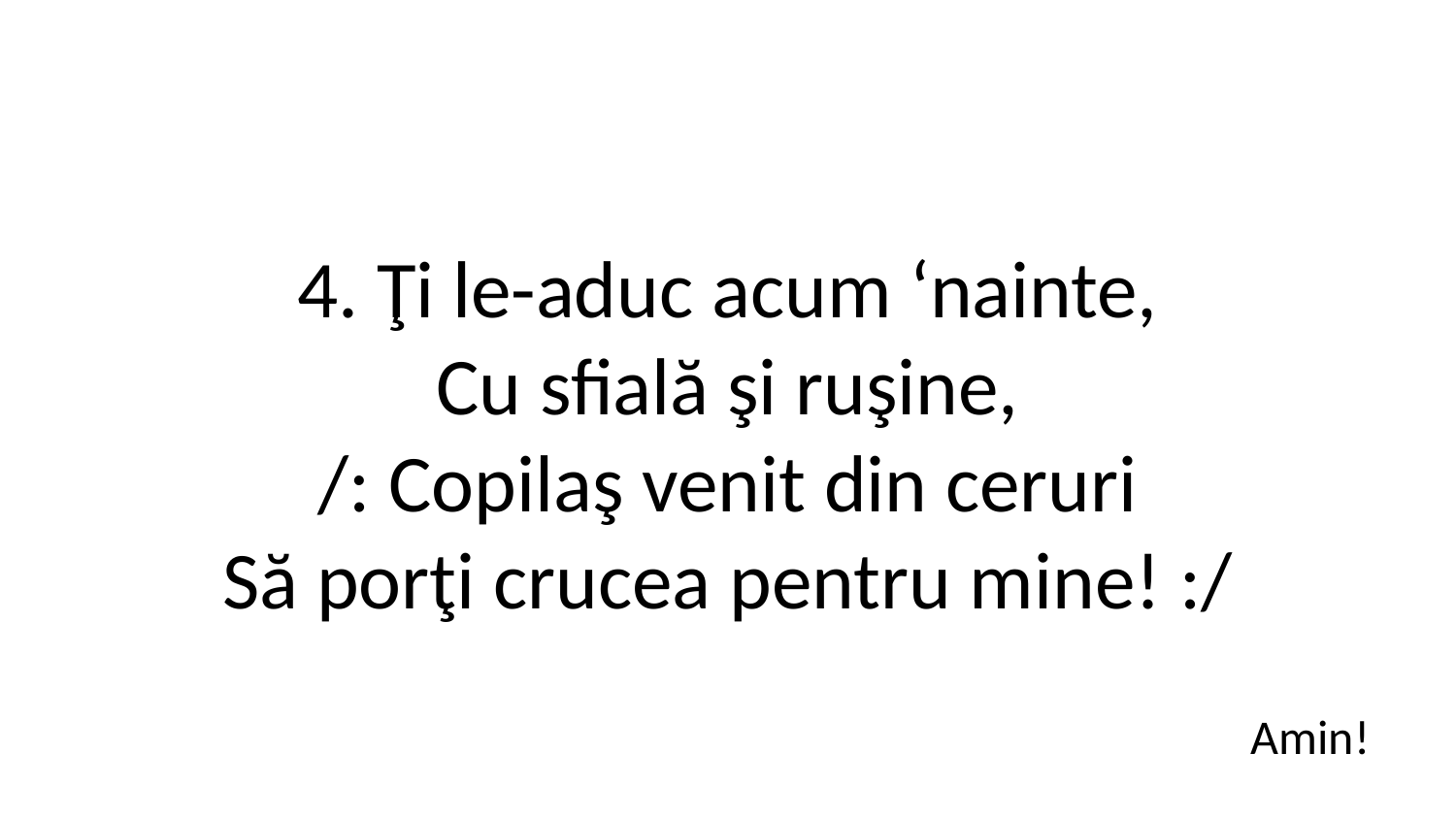

4. Ţi le-aduc acum ‘nainte,
Cu sfială şi ruşine,
/: Copilaş venit din ceruri
Să porţi crucea pentru mine! :/

Amin!